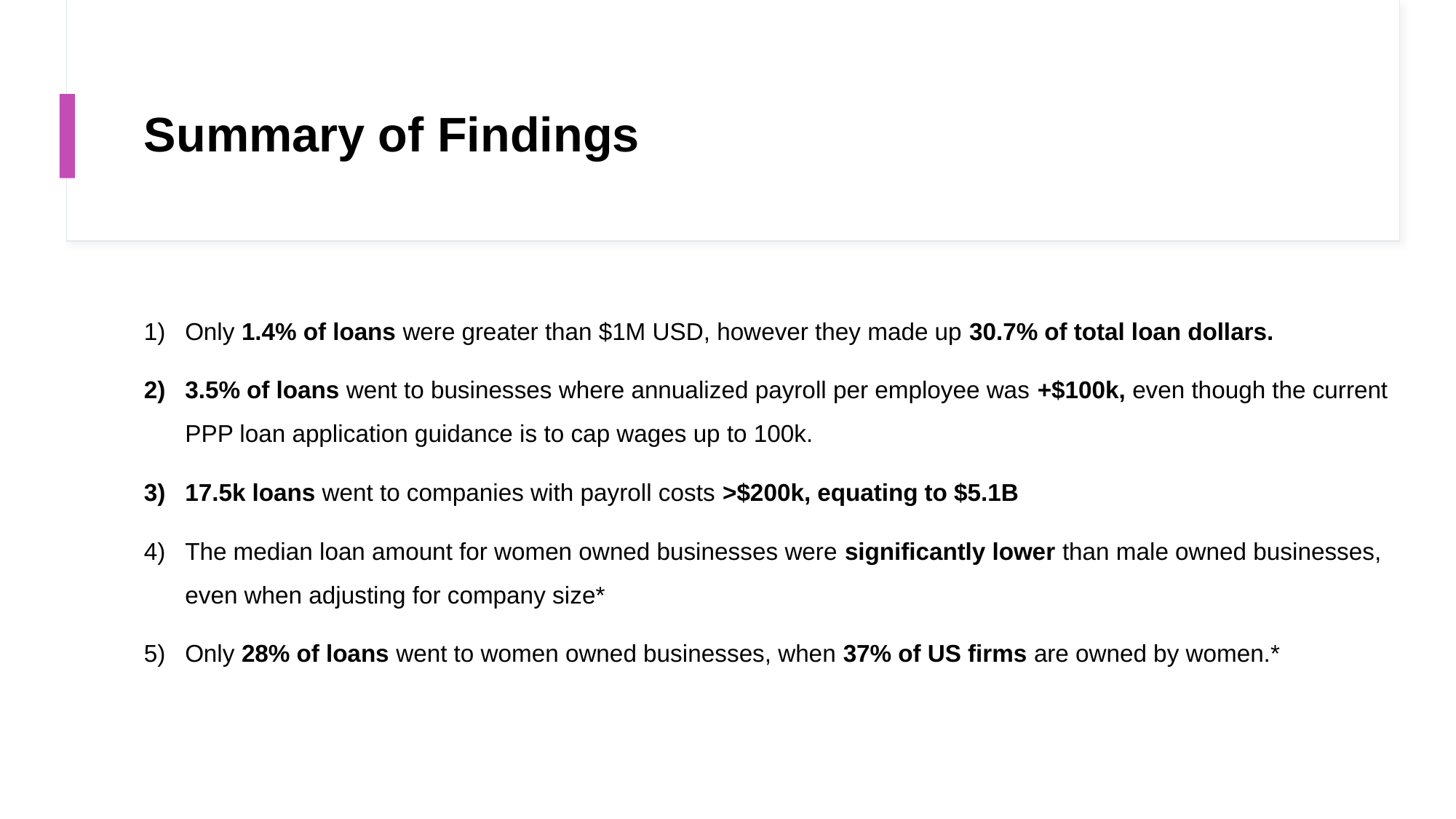

# Summary of Findings
Only 1.4% of loans were greater than $1M USD, however they made up 30.7% of total loan dollars.
3.5% of loans went to businesses where annualized payroll per employee was +$100k, even though the current PPP loan application guidance is to cap wages up to 100k.
17.5k loans went to companies with payroll costs >$200k, equating to $5.1B
The median loan amount for women owned businesses were significantly lower than male owned businesses, even when adjusting for company size*
Only 28% of loans went to women owned businesses, when 37% of US firms are owned by women.*